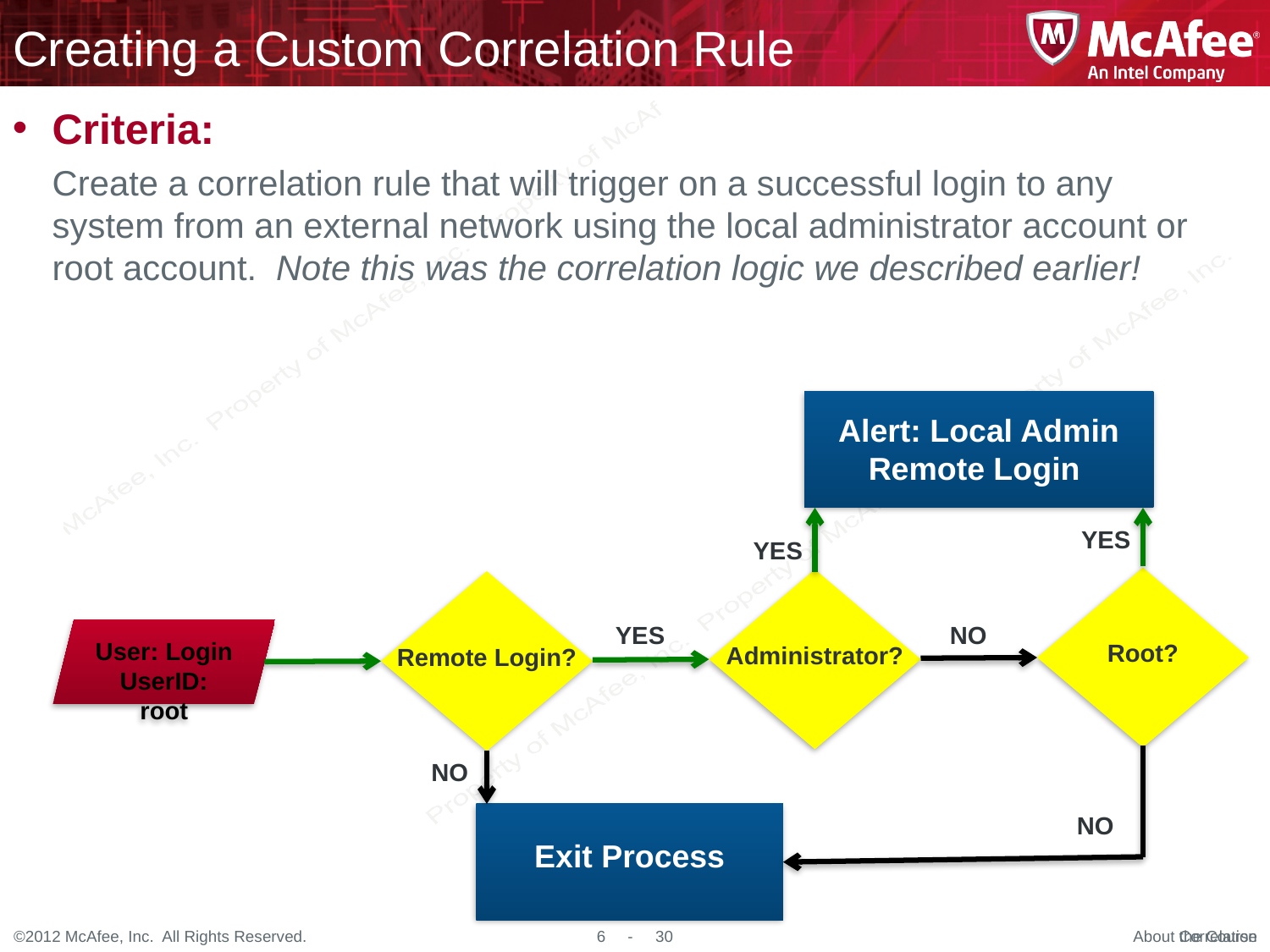

# Creating a Custom Correlation Rule
Criteria:
Create a correlation rule that will trigger on a successful login to any system from an external network using the local administrator account or root account.  Note this was the correlation logic we described earlier!

Alert: Local Admin Remote Login
YES
YES
Root?
Administrator?
Remote Login?
YES
NO
User: Login
UserID: root
NO
Exit Process
NO
About the Course
Correlation